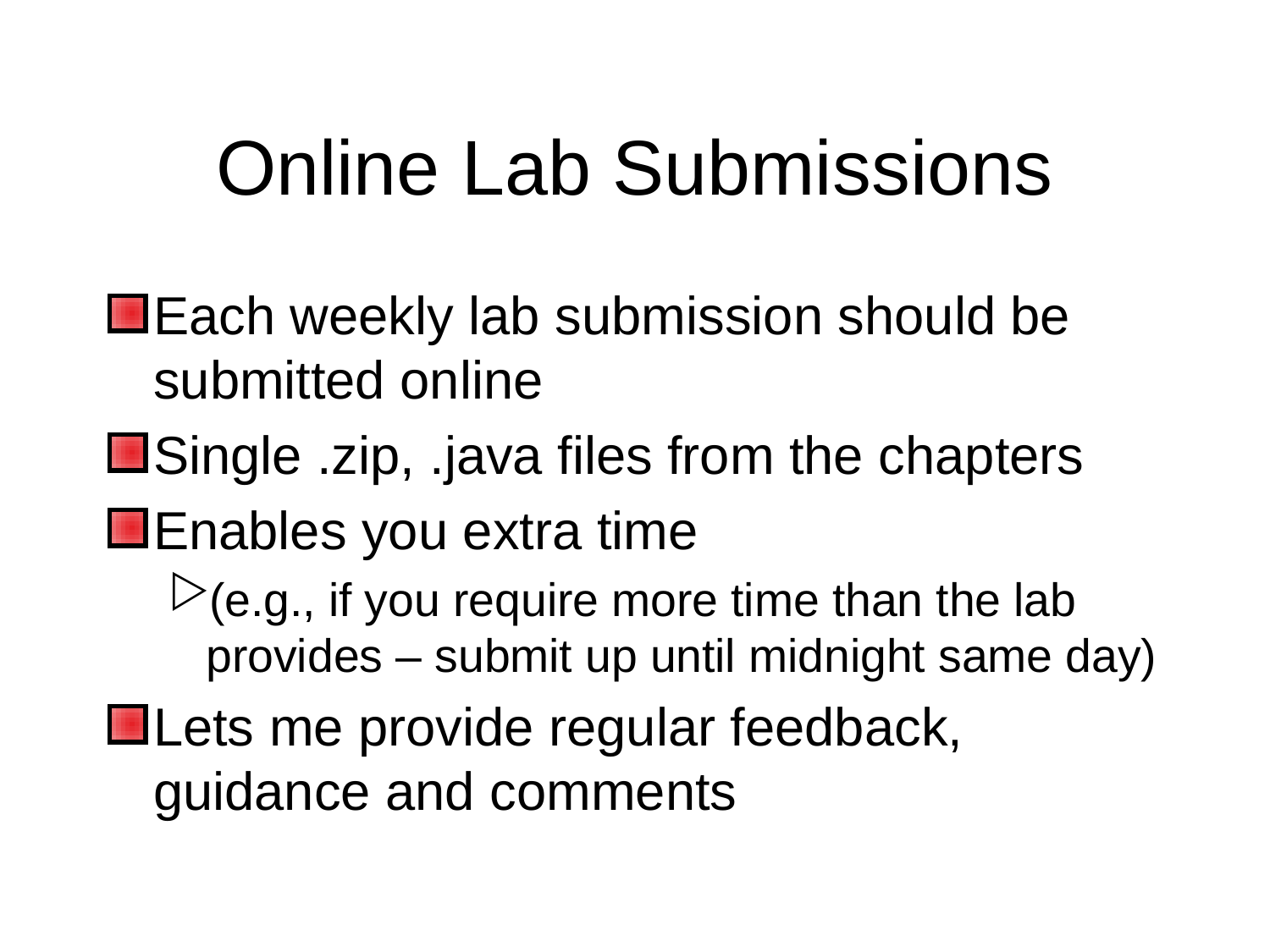

# Online Lab Submissions
Each weekly lab submission should be submitted online
Single .zip, .java files from the chapters
Enables you extra time
(e.g., if you require more time than the lab provides – submit up until midnight same day)
Lets me provide regular feedback, guidance and comments